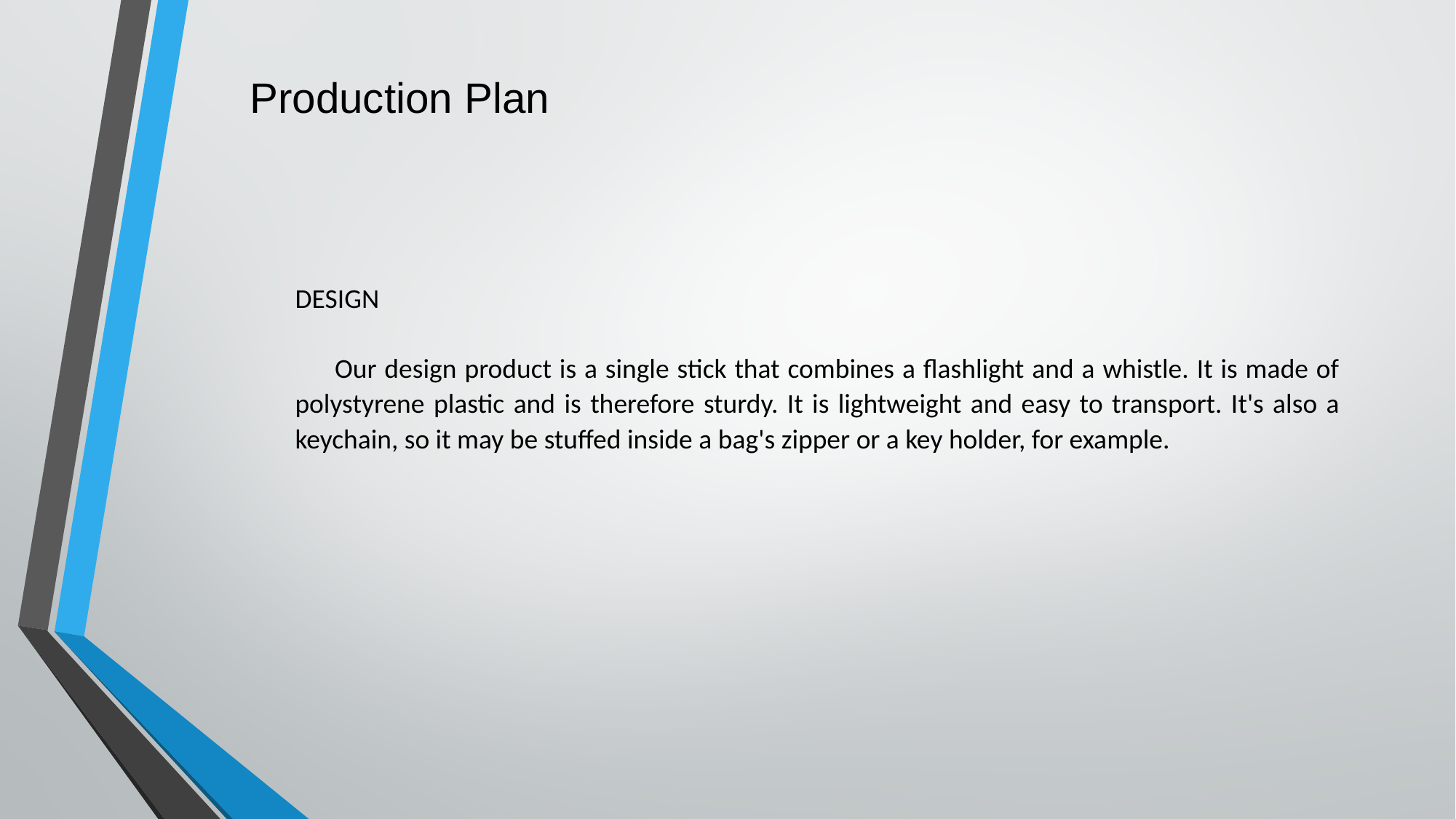

Production Plan
DESIGN

     Our design product is a single stick that combines a flashlight and a whistle. It is made of polystyrene plastic and is therefore sturdy. It is lightweight and easy to transport. It's also a keychain, so it may be stuffed inside a bag's zipper or a key holder, for example.